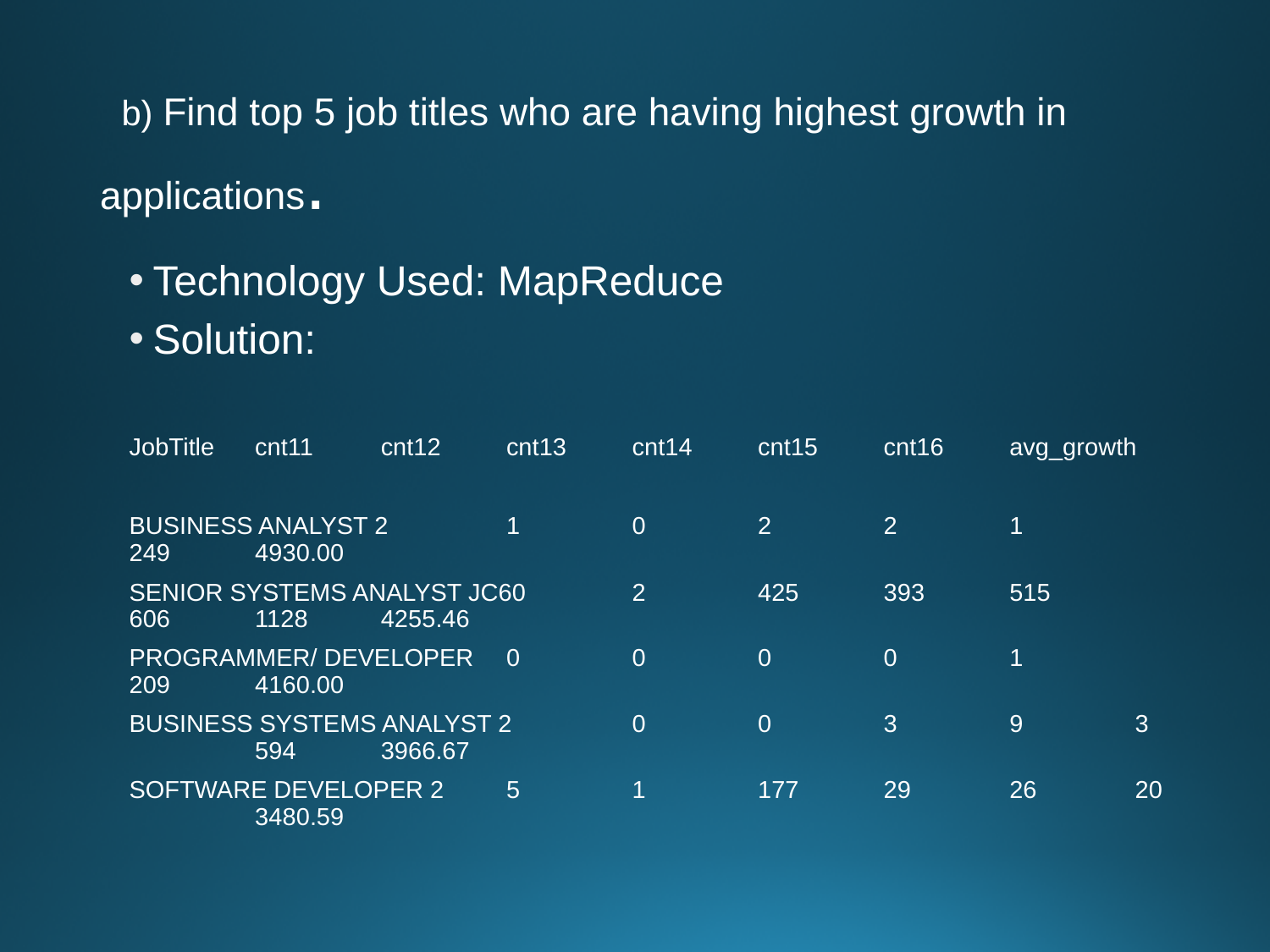

# b) Find top 5 job titles who are having highest growth in applications.
Technology Used: MapReduce
Solution:

JobTitle			cnt11	cnt12	cnt13	cnt14	cnt15	cnt16	avg_growth

BUSINESS ANALYST 2	1	0	2	2	1	249	4930.00
SENIOR SYSTEMS ANALYST JC60	2	425	393	515	606	1128	4255.46
PROGRAMMER/ DEVELOPER	0	0	0	0	1	209	4160.00
BUSINESS SYSTEMS ANALYST 2	0	0	3	9	3	594	3966.67
SOFTWARE DEVELOPER 2	5	1	177	29	26	20	3480.59